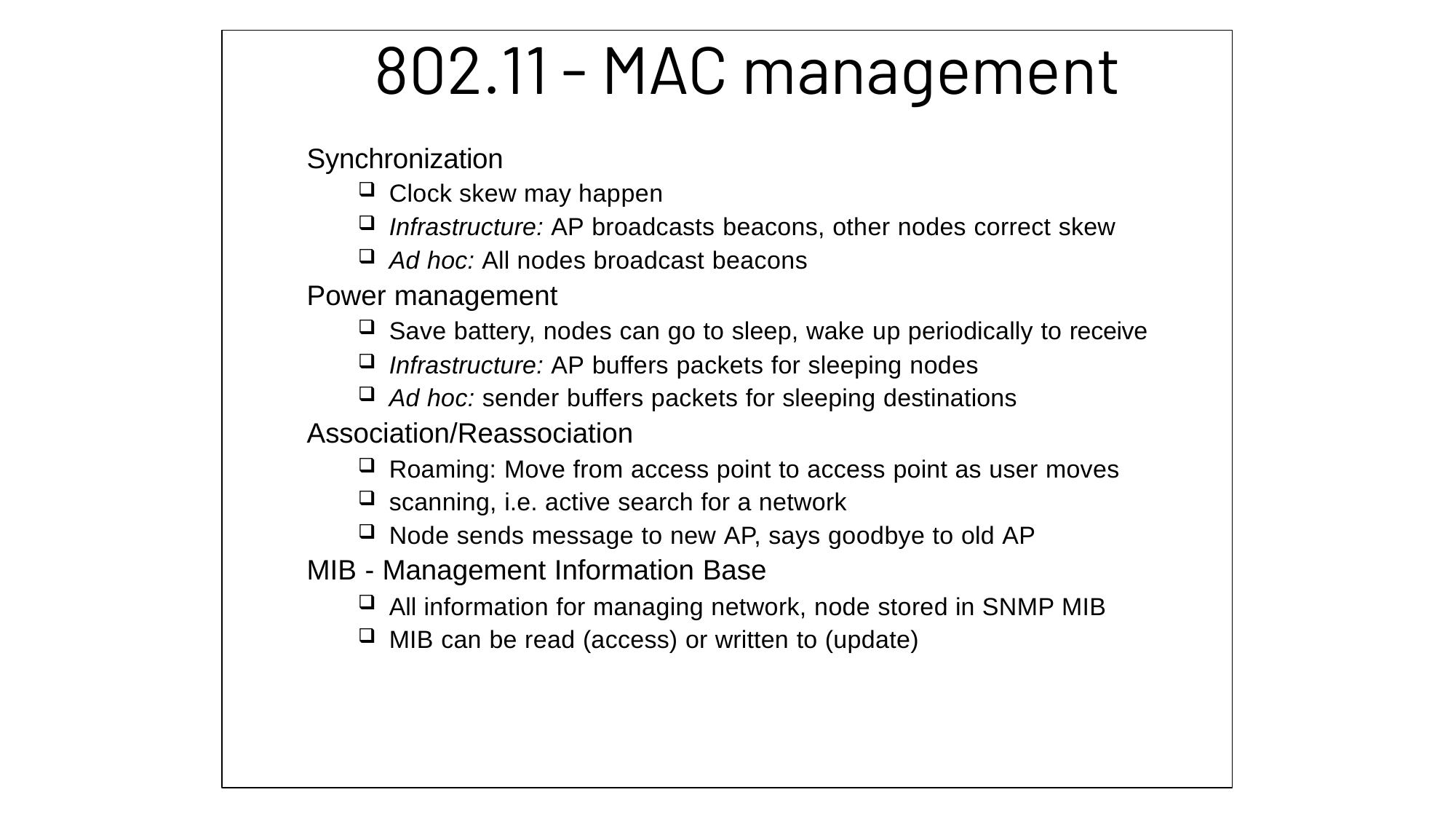

# 802.11 - MAC management

Synchronization
Clock skew may happen
Infrastructure: AP broadcasts beacons, other nodes correct skew
Ad hoc: All nodes broadcast beacons
Power management
Save battery, nodes can go to sleep, wake up periodically to receive
Infrastructure: AP buffers packets for sleeping nodes
Ad hoc: sender buffers packets for sleeping destinations
Association/Reassociation
Roaming: Move from access point to access point as user moves
scanning, i.e. active search for a network
Node sends message to new AP, says goodbye to old AP
MIB - Management Information Base
All information for managing network, node stored in SNMP MIB
MIB can be read (access) or written to (update)